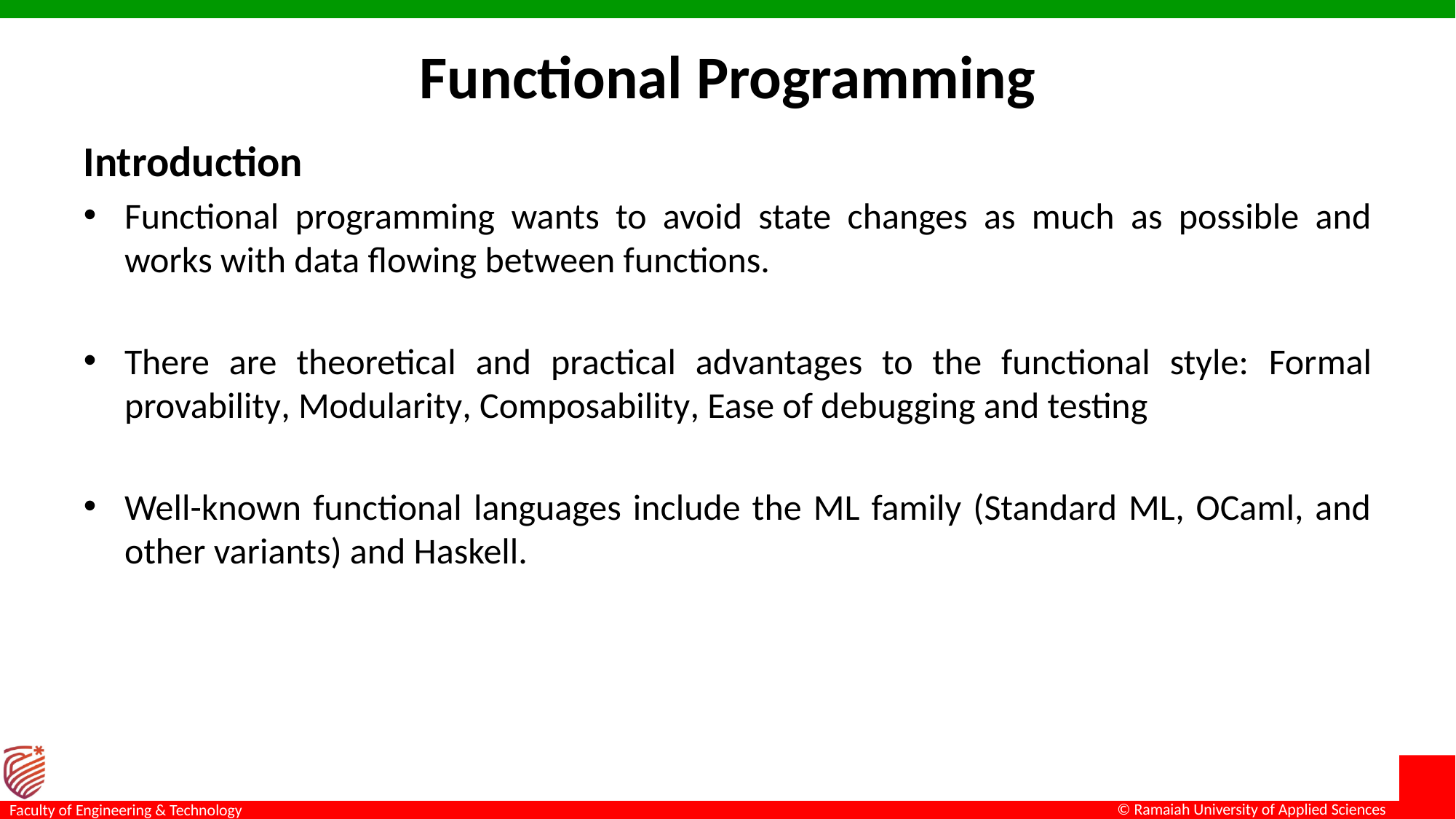

# Functional Programming
Introduction
Functional programming wants to avoid state changes as much as possible and works with data flowing between functions.

There are theoretical and practical advantages to the functional style: Formal provability, Modularity, Composability, Ease of debugging and testing

Well-known functional languages include the ML family (Standard ML, OCaml, and other variants) and Haskell.